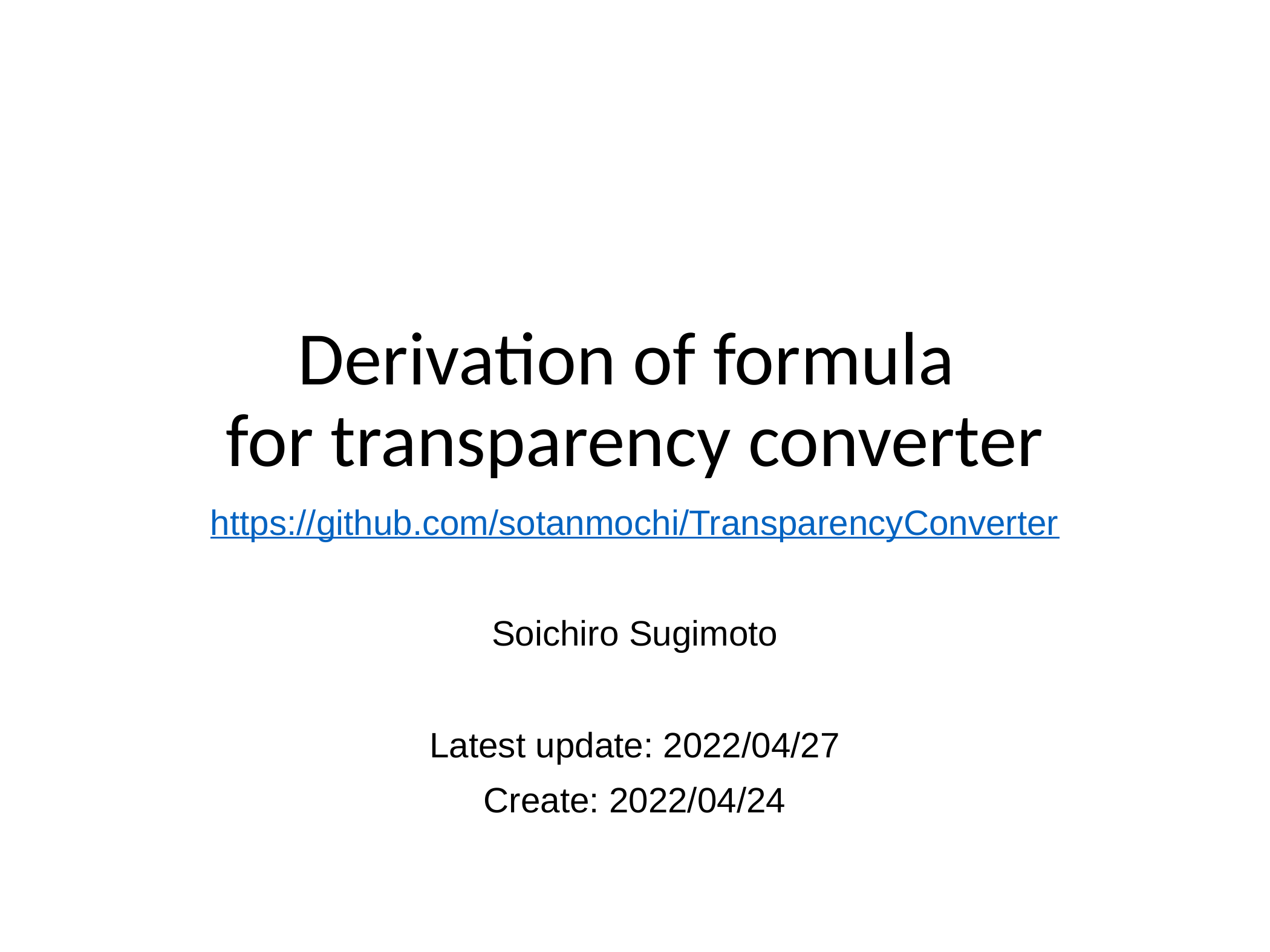

# Derivation of formula for transparency converter
https://github.com/sotanmochi/TransparencyConverter

Soichiro Sugimoto

Latest update: 2022/04/27
Create: 2022/04/24